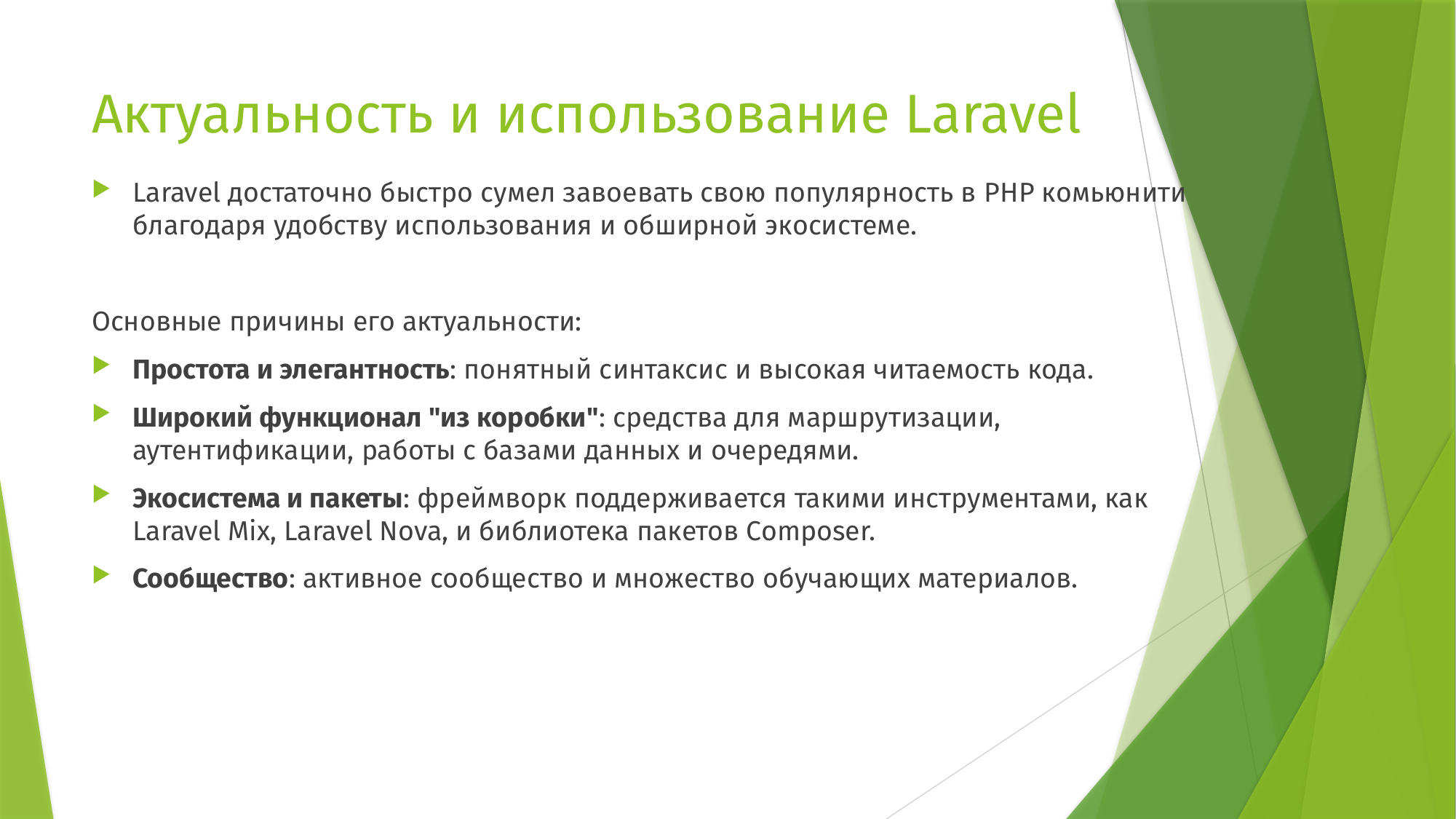

# Актуальность и использование Laravel
Laravel достаточно быстро сумел завоевать свою популярность в PHP комьюнити благодаря удобству использования и обширной экосистеме.

Основные причины его актуальности:
Простота и элегантность: понятный синтаксис и высокая читаемость кода.
Широкий функционал "из коробки": средства для маршрутизации, аутентификации, работы с базами данных и очередями.
Экосистема и пакеты: фреймворк поддерживается такими инструментами, как Laravel Mix, Laravel Nova, и библиотека пакетов Composer.
Сообщество: активное сообщество и множество обучающих материалов.